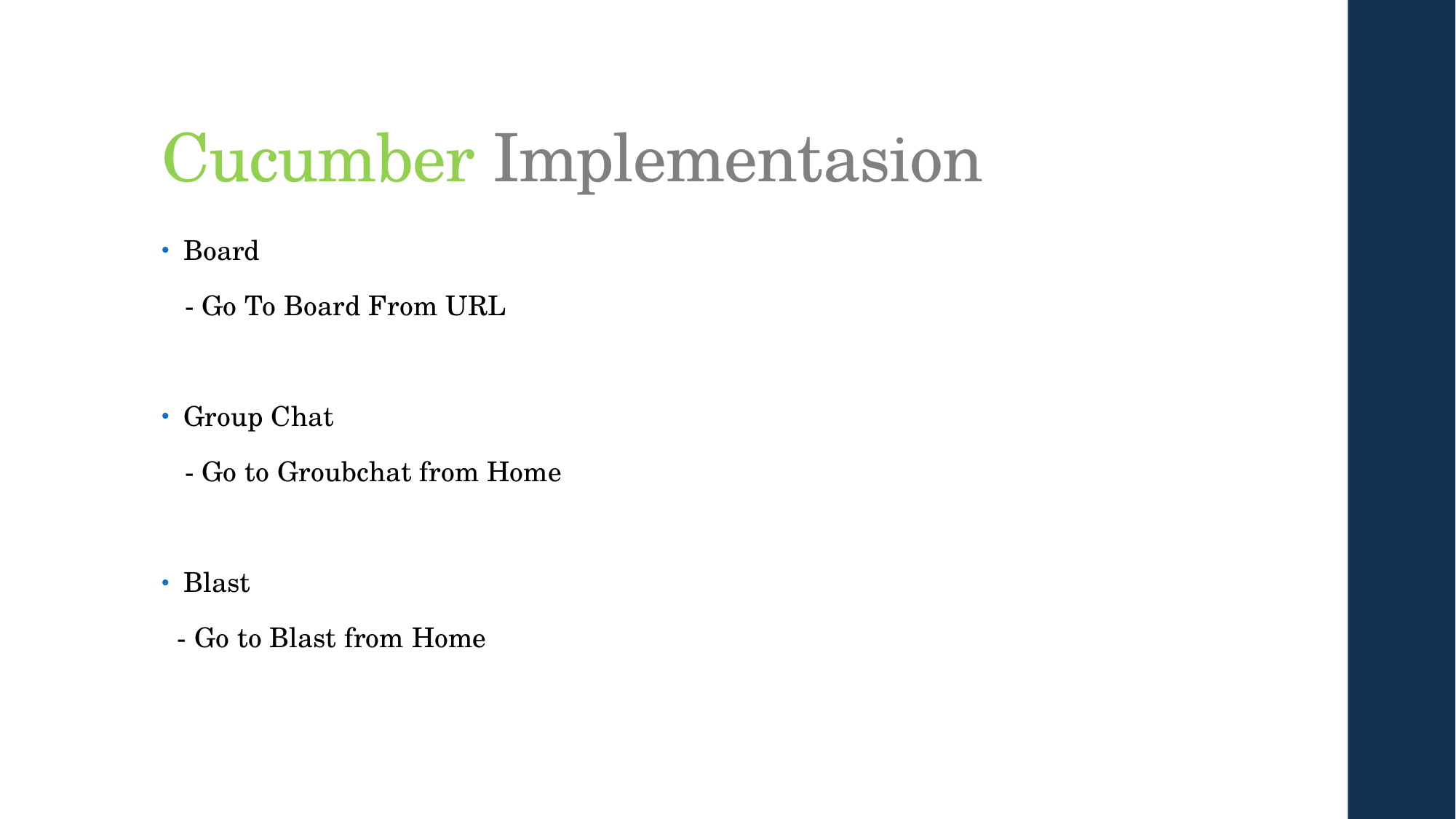

# Cucumber Implementasion
Board
   - Go To Board From URL

Group Chat
   - Go to Groubchat from Home

Blast
  - Go to Blast from Home